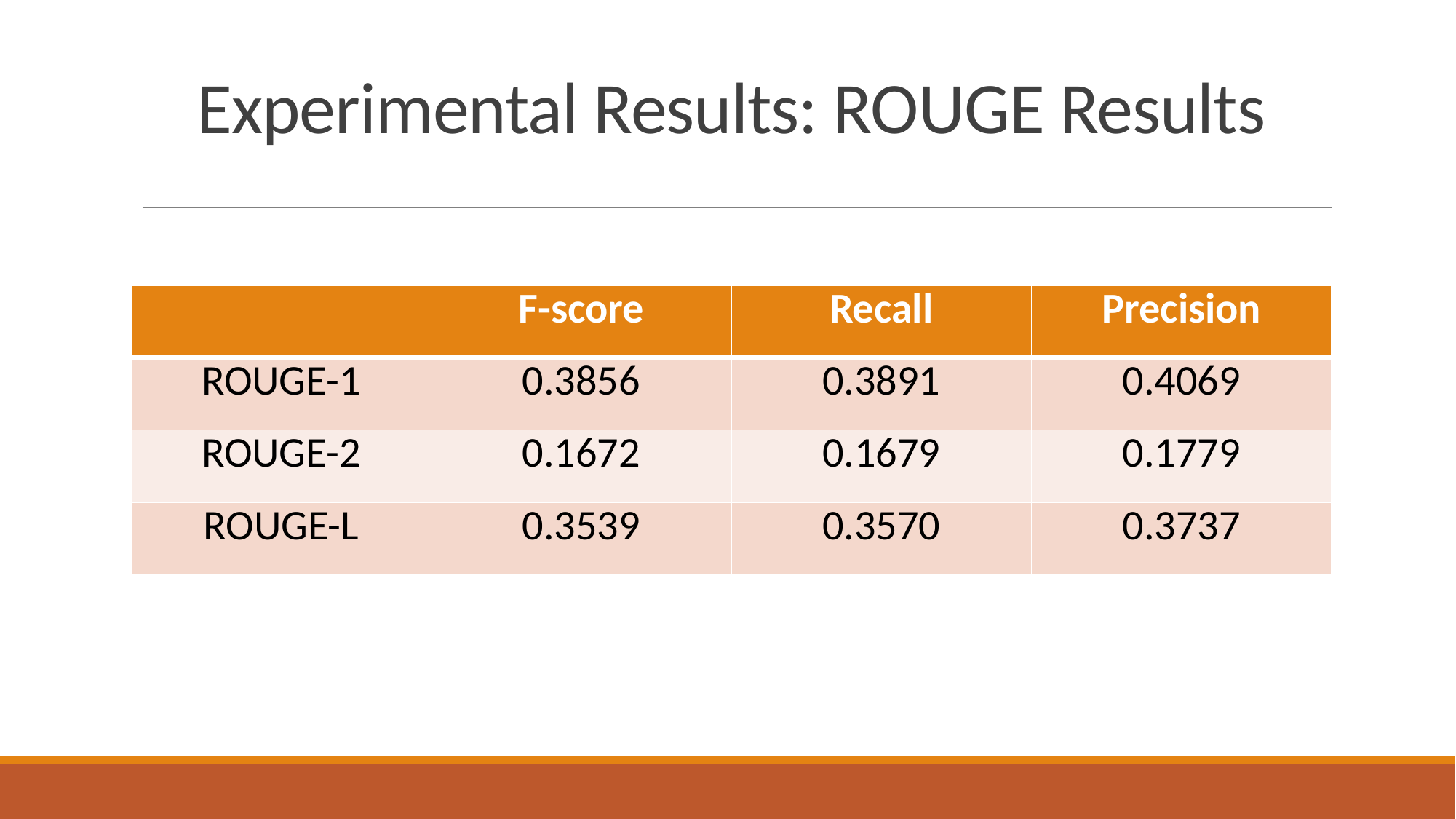

# Experimental Results: ROUGE Results
|  | F-score | Recall | Precision |
| --- | --- | --- | --- |
| ROUGE-1 | 0.3856 | 0.3891 | 0.4069 |
| ROUGE-2 | 0.1672 | 0.1679 | 0.1779 |
| ROUGE-L | 0.3539 | 0.3570 | 0.3737 |